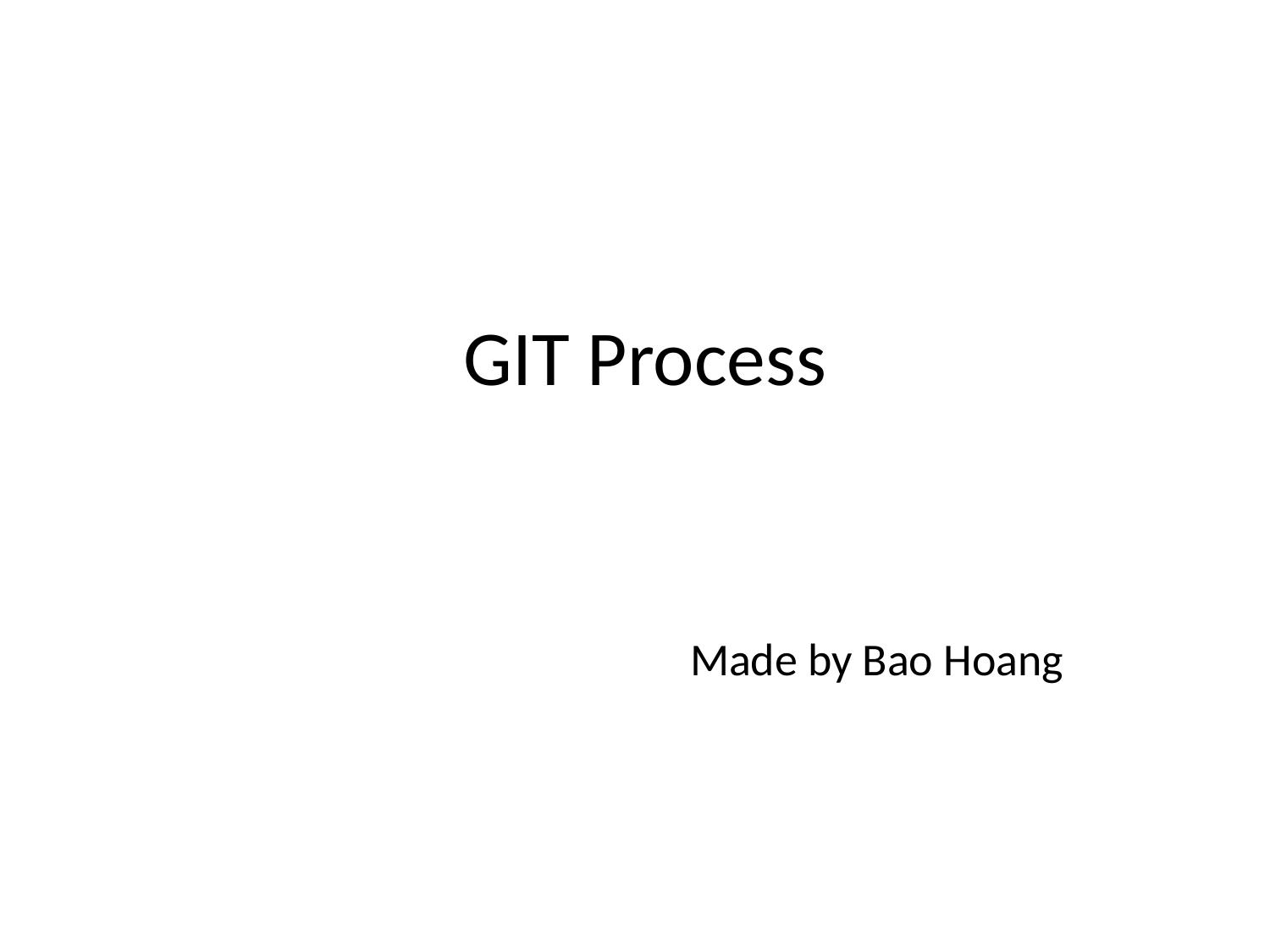

# GIT Process
Made by Bao Hoang